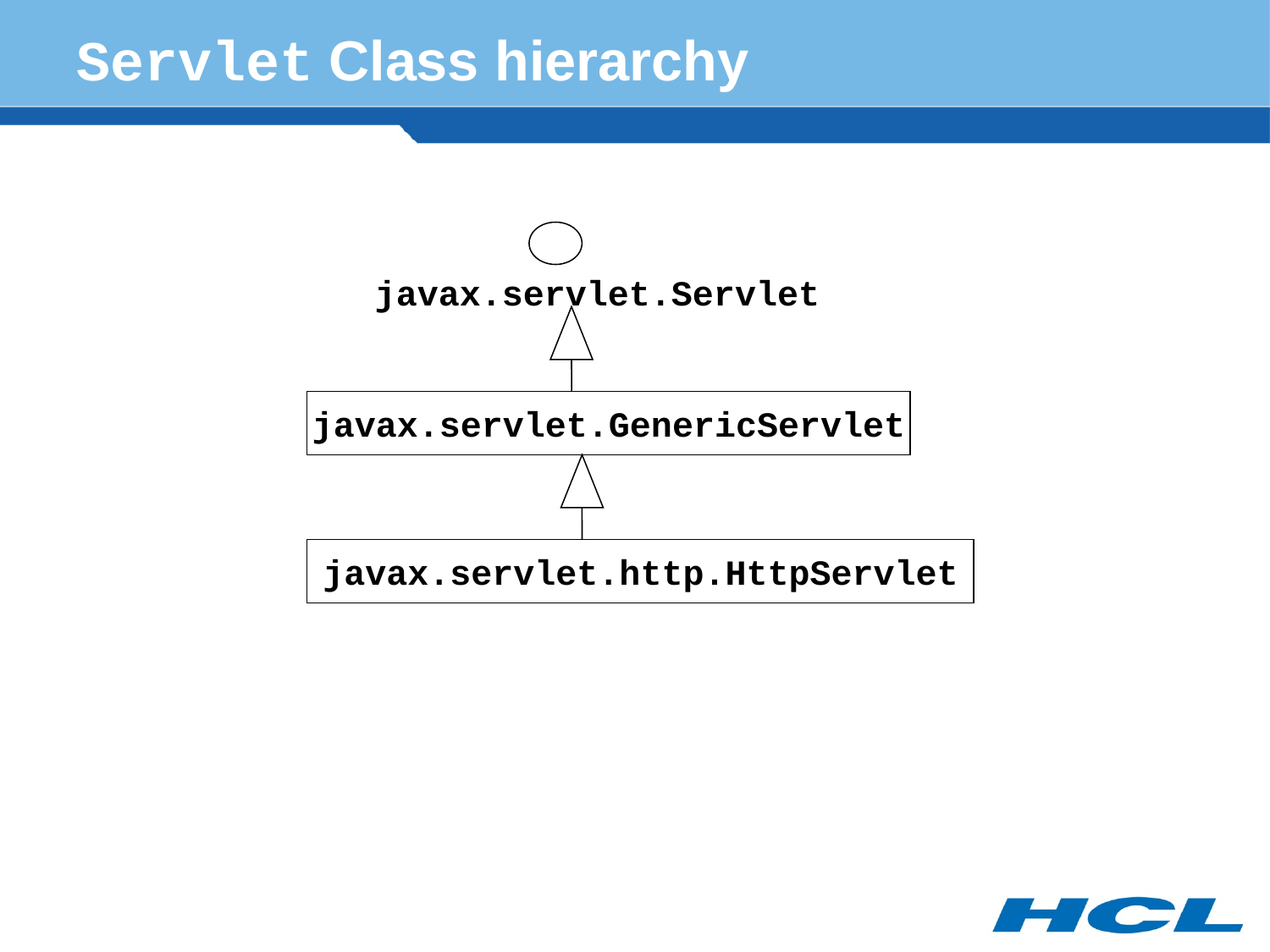

# Servlet Class hierarchy

javax.servlet.Servlet

javax.servlet.GenericServlet

javax.servlet.http.HttpServlet